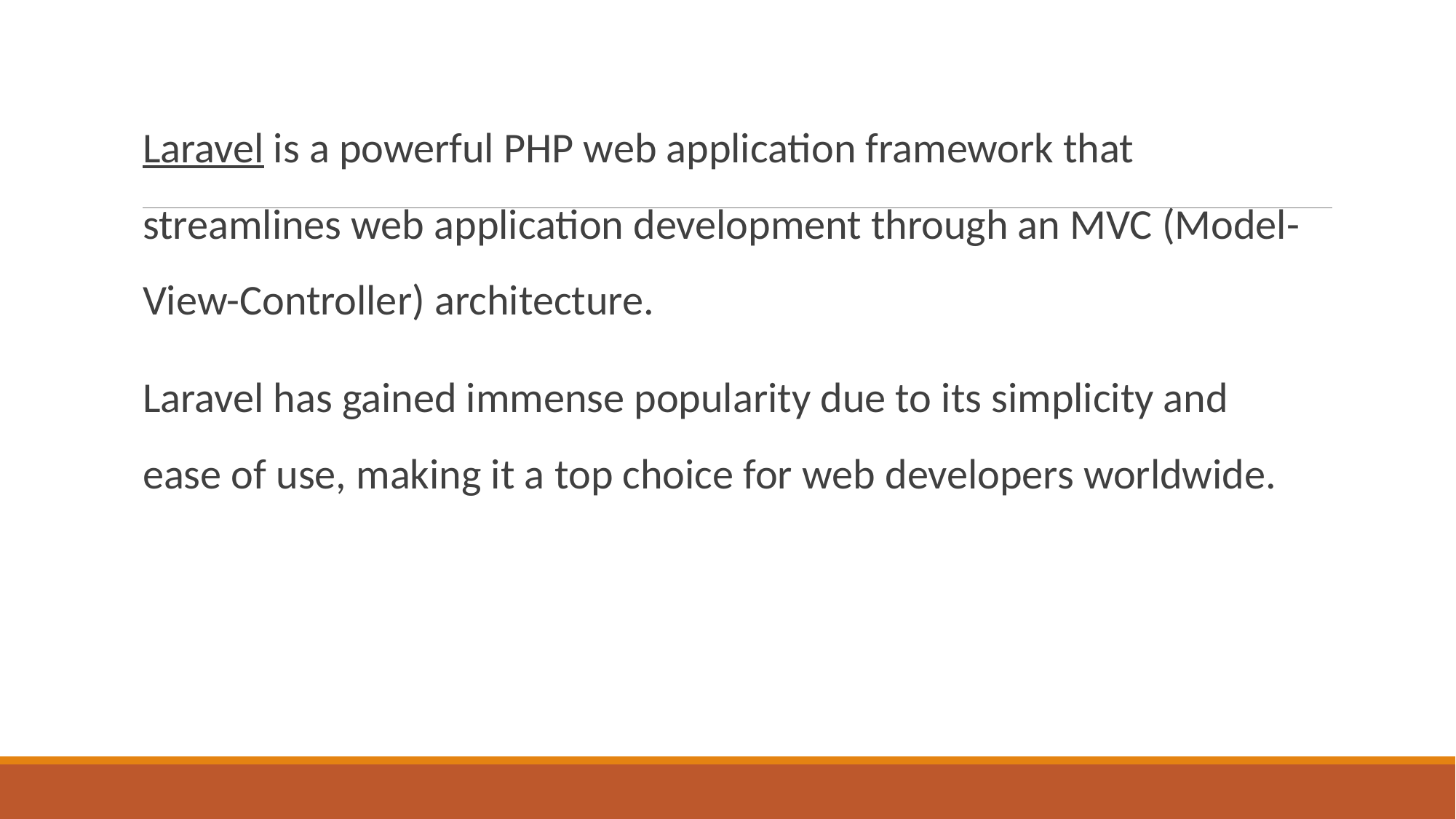

Laravel is a powerful PHP web application framework that streamlines web application development through an MVC (Model-View-Controller) architecture.
Laravel has gained immense popularity due to its simplicity and ease of use, making it a top choice for web developers worldwide.